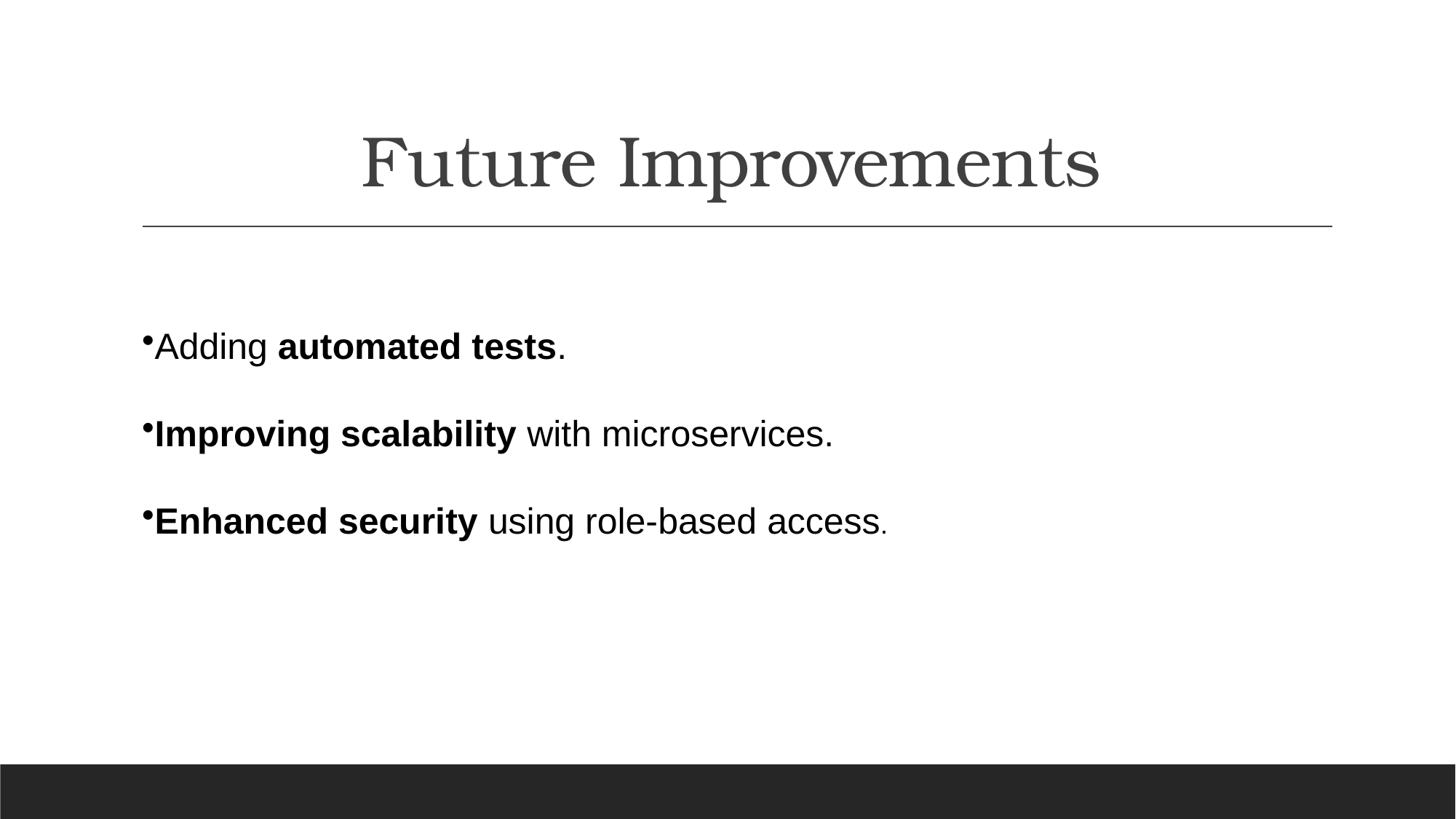

# Future Improvements
Adding automated tests.
Improving scalability with microservices.
Enhanced security using role-based access.